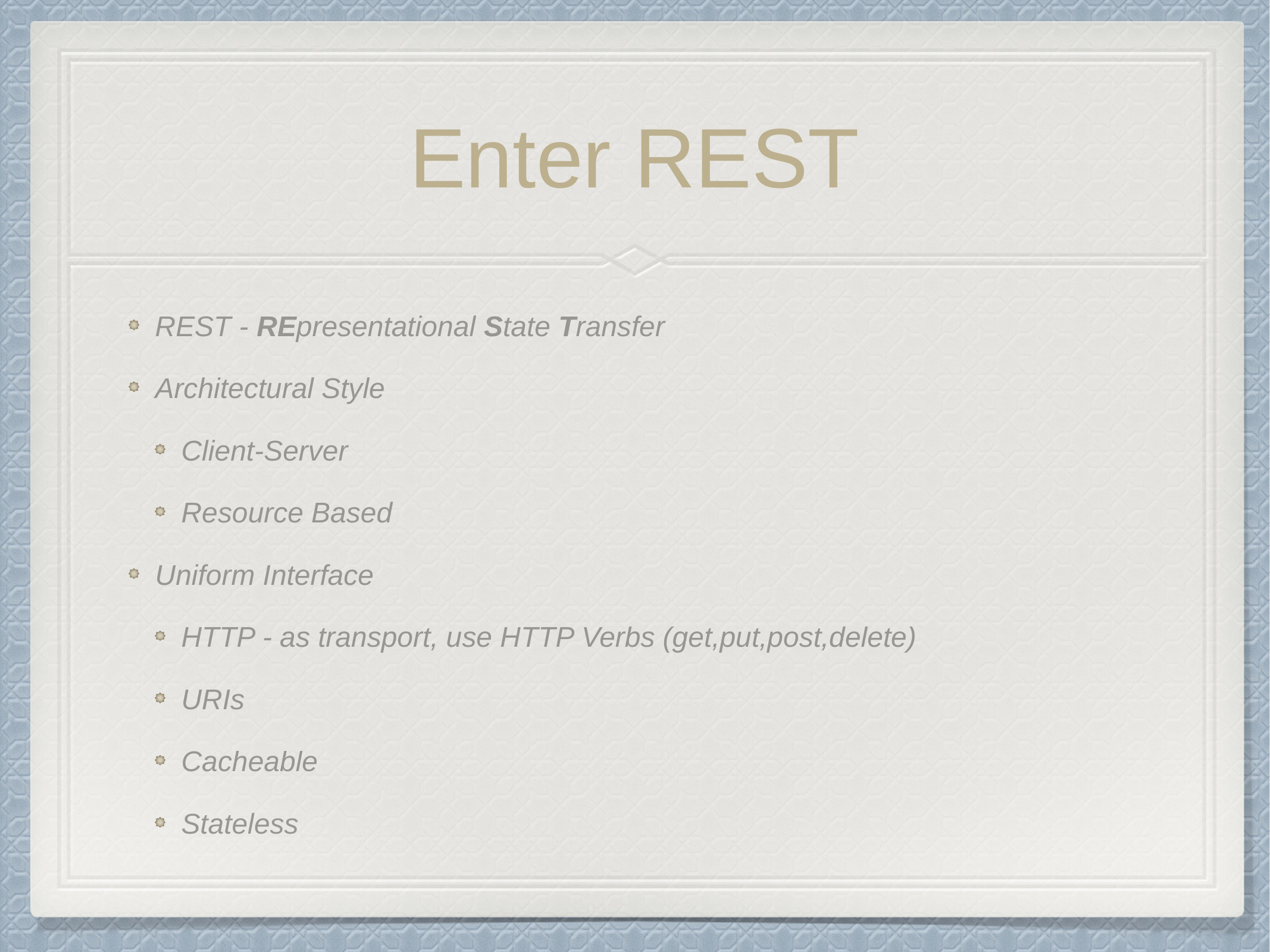

# Enter REST
REST - REpresentational State Transfer
Architectural Style
Client-Server
Resource Based
Uniform Interface
HTTP - as transport, use HTTP Verbs (get,put,post,delete)
URIs
Cacheable
Stateless